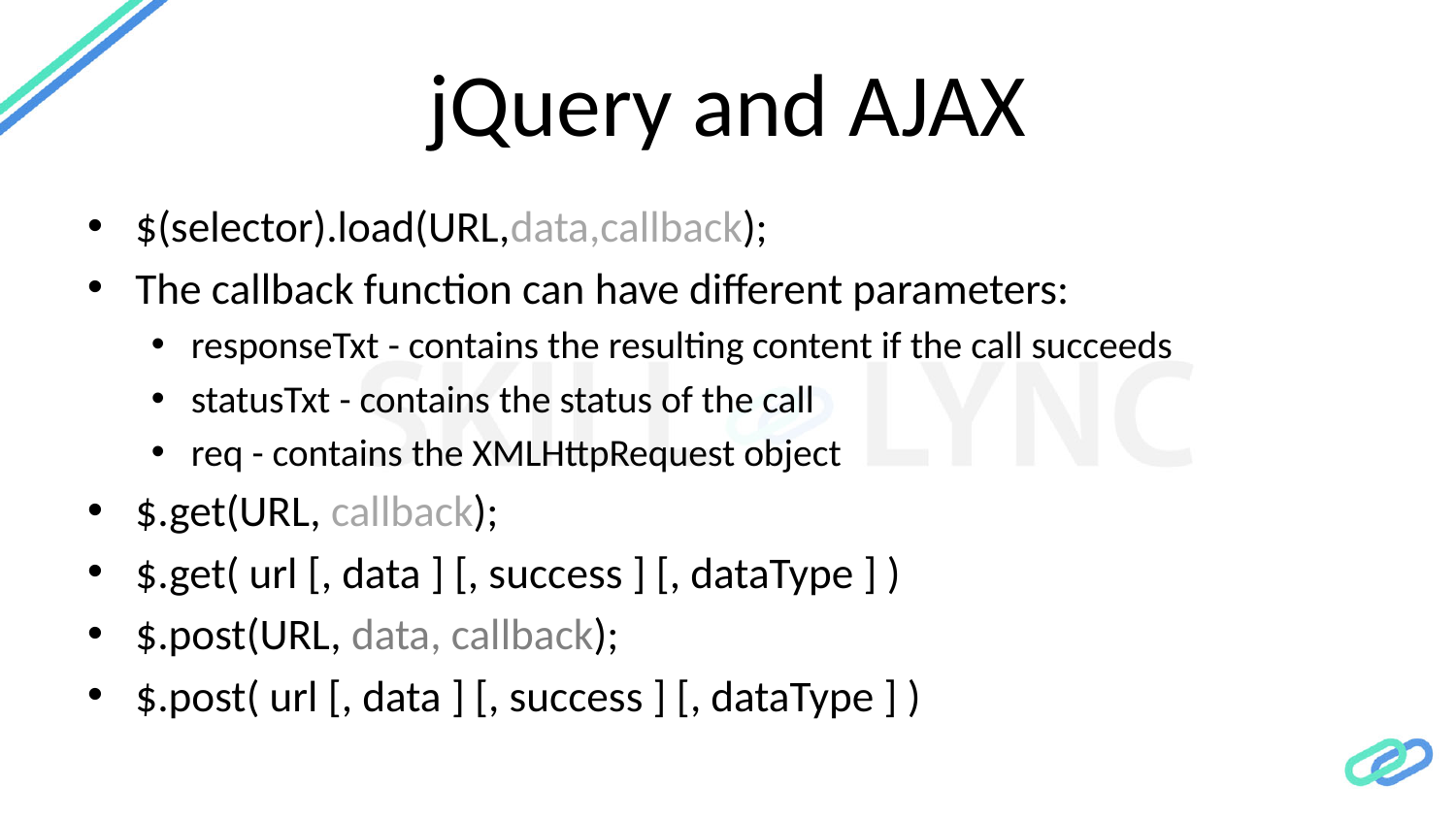

# jQuery and AJAX
$(selector).load(URL,data,callback);
The callback function can have different parameters:
responseTxt - contains the resulting content if the call succeeds
statusTxt - contains the status of the call
req - contains the XMLHttpRequest object
$.get(URL, callback);
$.get( url [, data ] [, success ] [, dataType ] )
$.post(URL, data, callback);
$.post( url [, data ] [, success ] [, dataType ] )